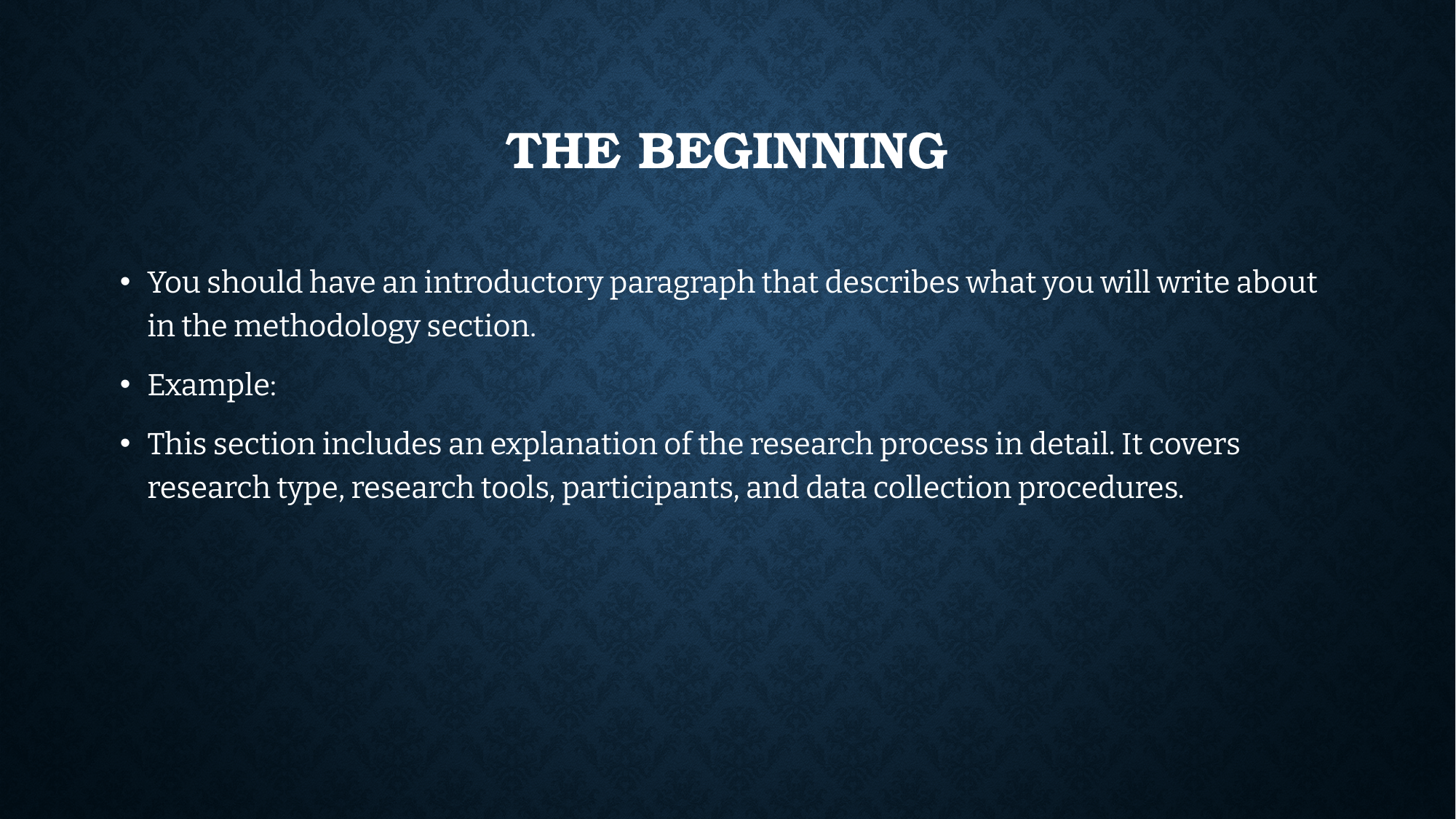

# The beginning
You should have an introductory paragraph that describes what you will write about in the methodology section.
Example:
This section includes an explanation of the research process in detail. It covers research type, research tools, participants, and data collection procedures.